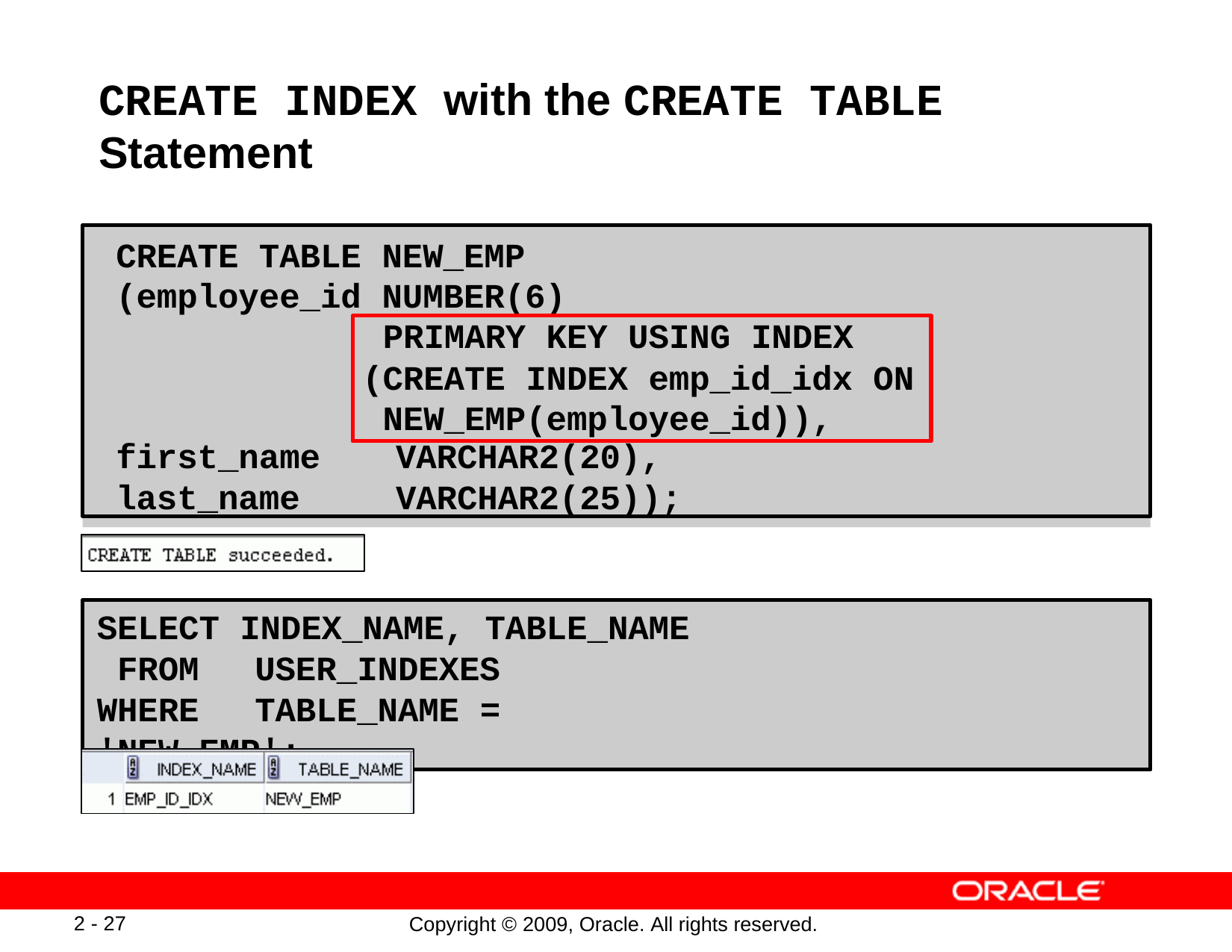

# CREATE INDEX with the CREATE TABLE Statement

CREATE TABLE NEW_EMP
(employee_id NUMBER(6)
PRIMARY KEY USING INDEX
(CREATE INDEX emp_id_idx ON  NEW_EMP(employee_id)),
first_name	VARCHAR2(20),
last_name	VARCHAR2(25));

SELECT INDEX_NAME, TABLE_NAME  FROM	USER_INDEXES
WHERE	TABLE_NAME = 'NEW_EMP';

2 - 27
Copyright © 2009, Oracle. All rights reserved.